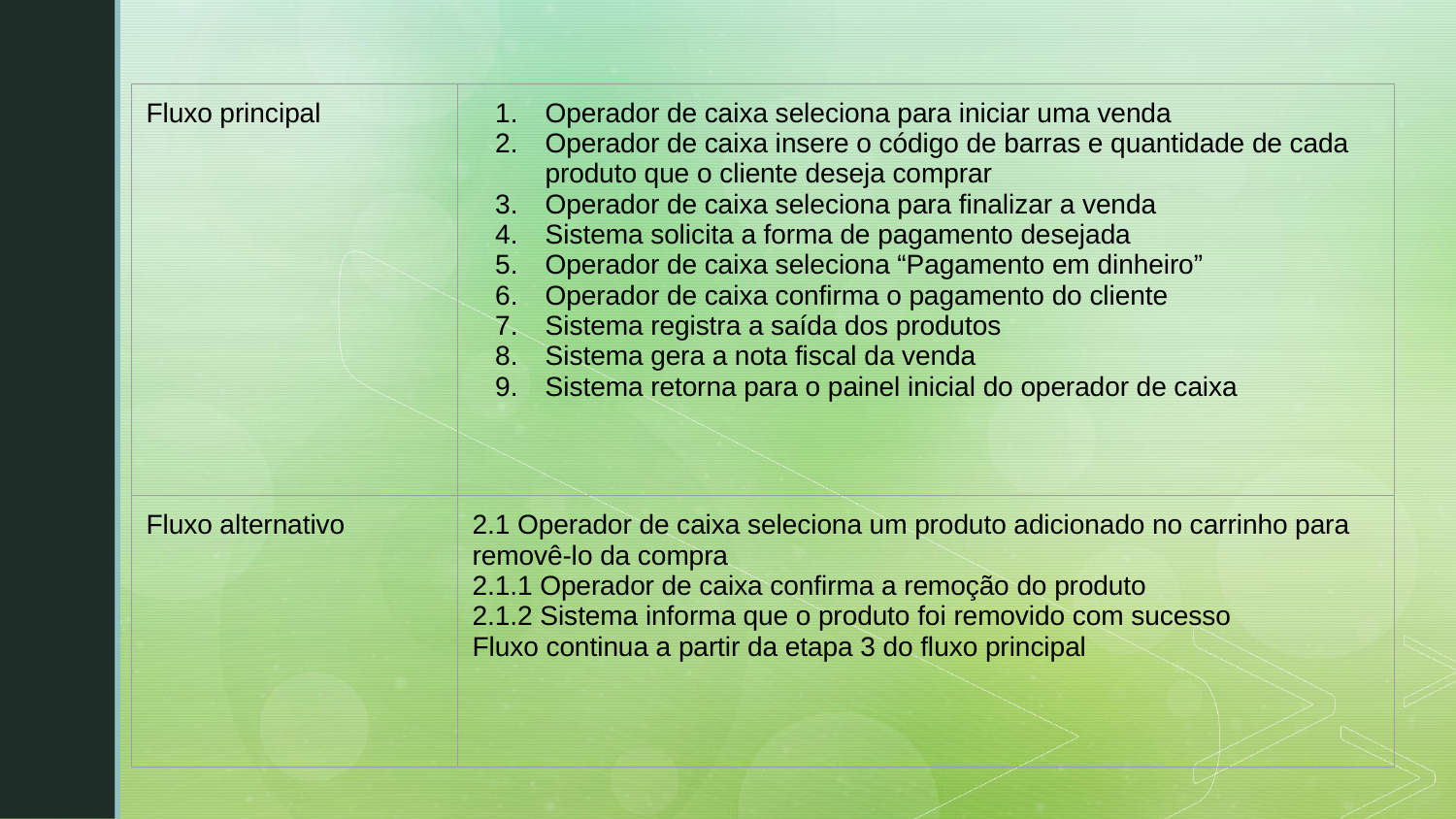

| Fluxo principal | Operador de caixa seleciona para iniciar uma venda Operador de caixa insere o código de barras e quantidade de cada produto que o cliente deseja comprar Operador de caixa seleciona para finalizar a venda Sistema solicita a forma de pagamento desejada Operador de caixa seleciona “Pagamento em dinheiro” Operador de caixa confirma o pagamento do cliente Sistema registra a saída dos produtos Sistema gera a nota fiscal da venda Sistema retorna para o painel inicial do operador de caixa |
| --- | --- |
| Fluxo alternativo | 2.1 Operador de caixa seleciona um produto adicionado no carrinho para removê-lo da compra 2.1.1 Operador de caixa confirma a remoção do produto 2.1.2 Sistema informa que o produto foi removido com sucesso Fluxo continua a partir da etapa 3 do fluxo principal |